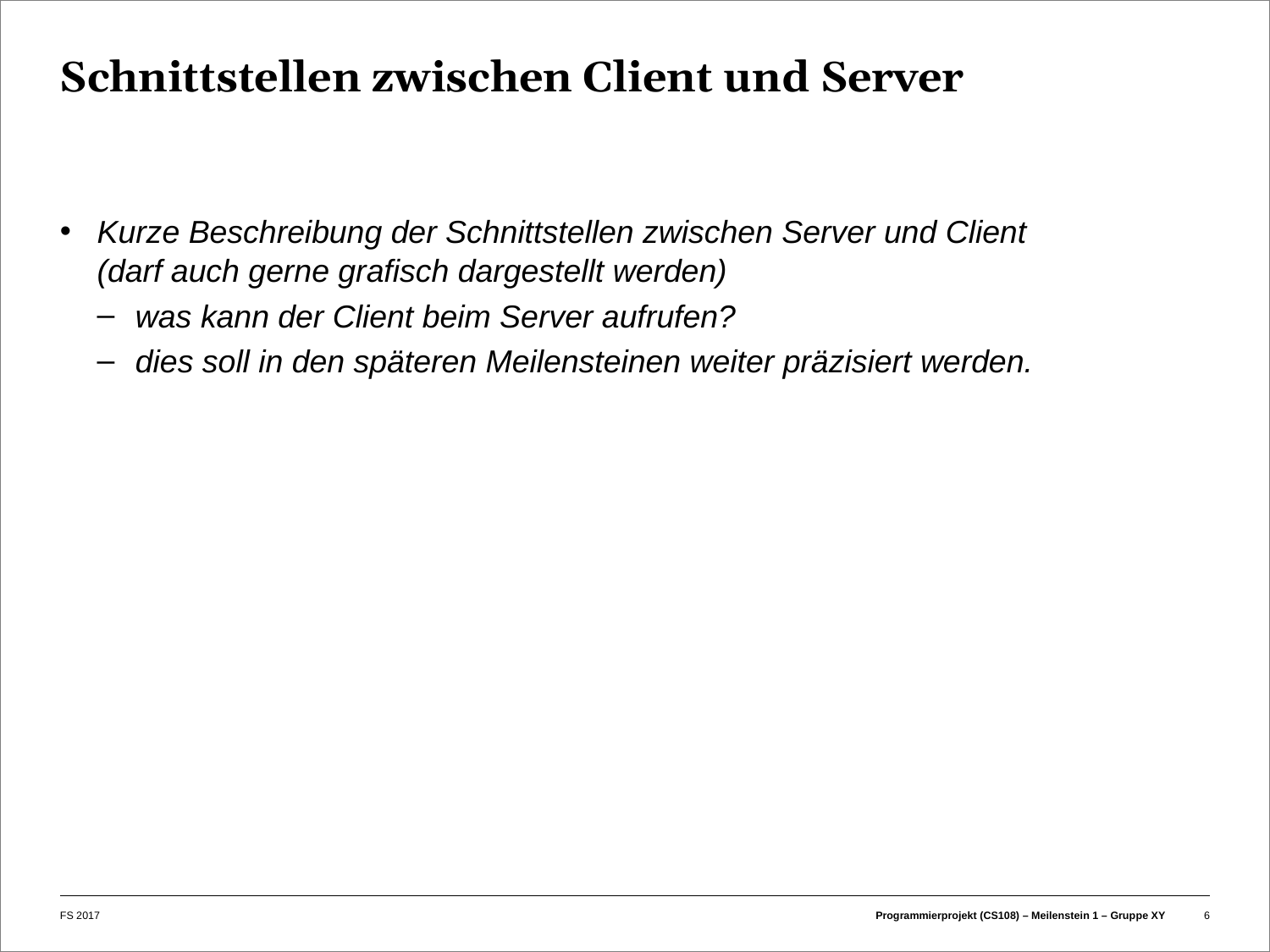

# Schnittstellen zwischen Client und Server
Kurze Beschreibung der Schnittstellen zwischen Server und Client
(darf auch gerne grafisch dargestellt werden)
was kann der Client beim Server aufrufen?
dies soll in den späteren Meilensteinen weiter präzisiert werden.

FS 2017
Programmierprojekt (CS108) – Meilenstein 1 – Gruppe XY
6